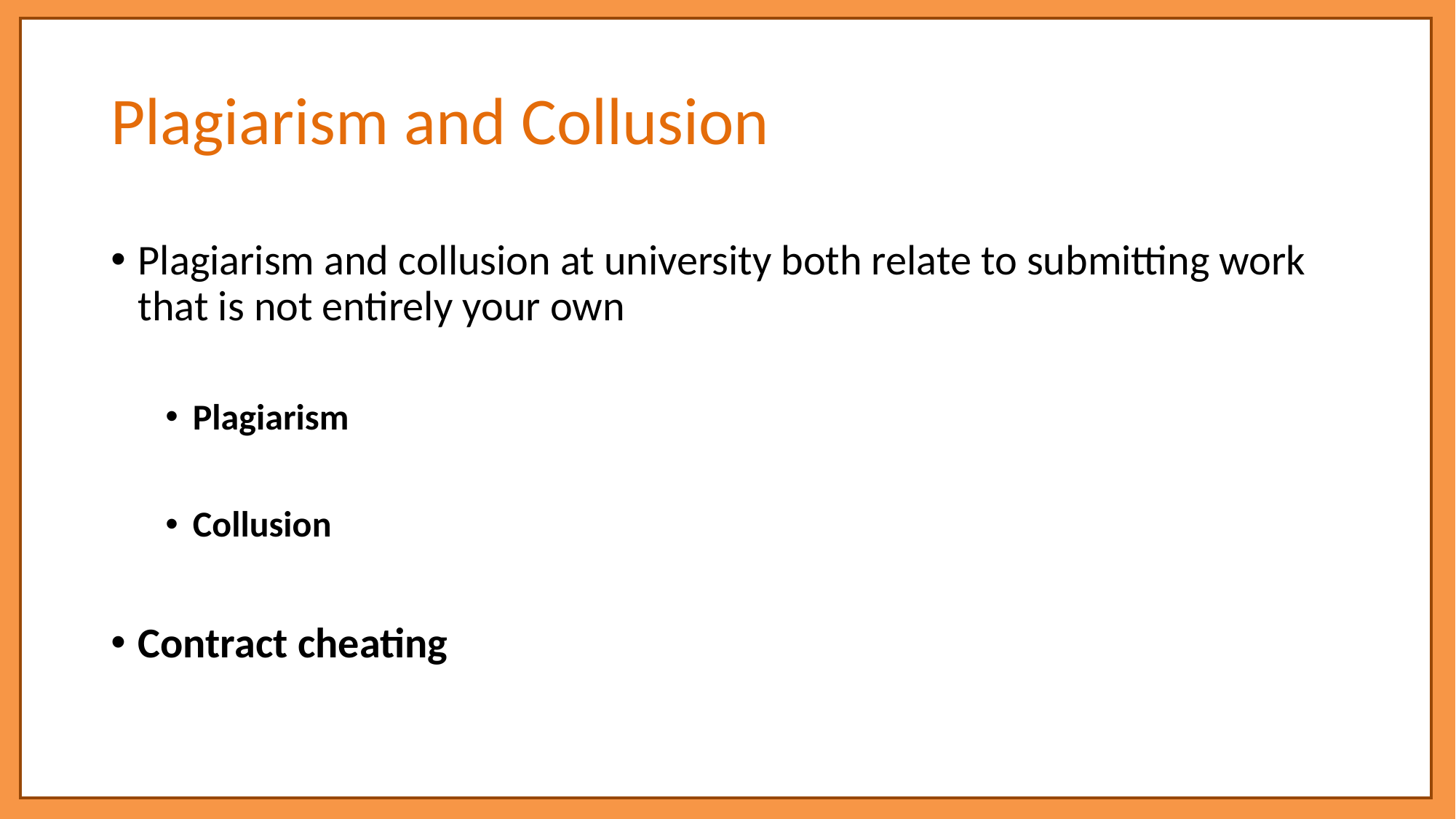

# Plagiarism and Collusion
Plagiarism and collusion at university both relate to submitting work that is not entirely your own

Plagiarism

Collusion

Contract cheating